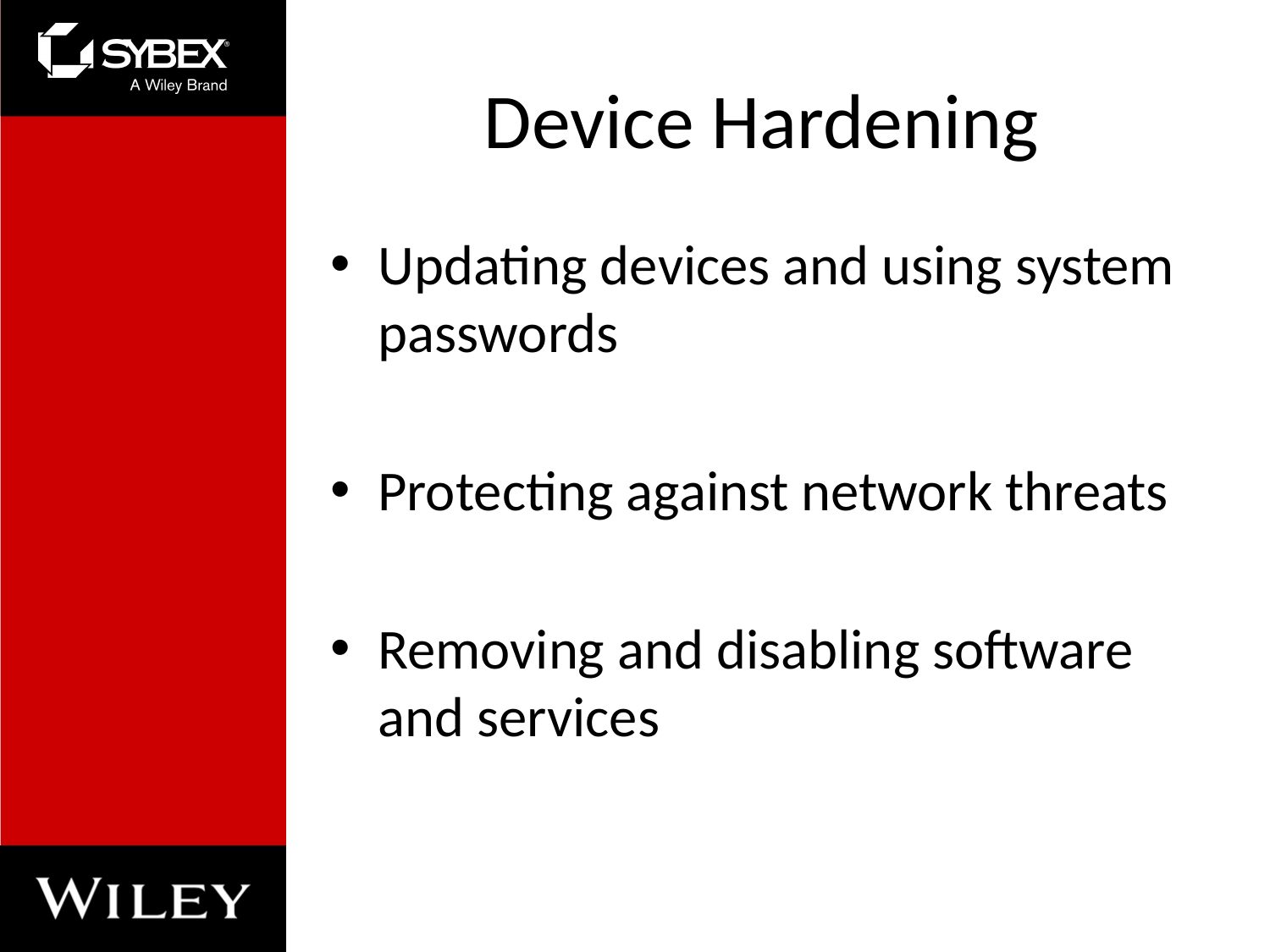

# Device Hardening
Updating devices and using system passwords

Protecting against network threats

Removing and disabling software and services